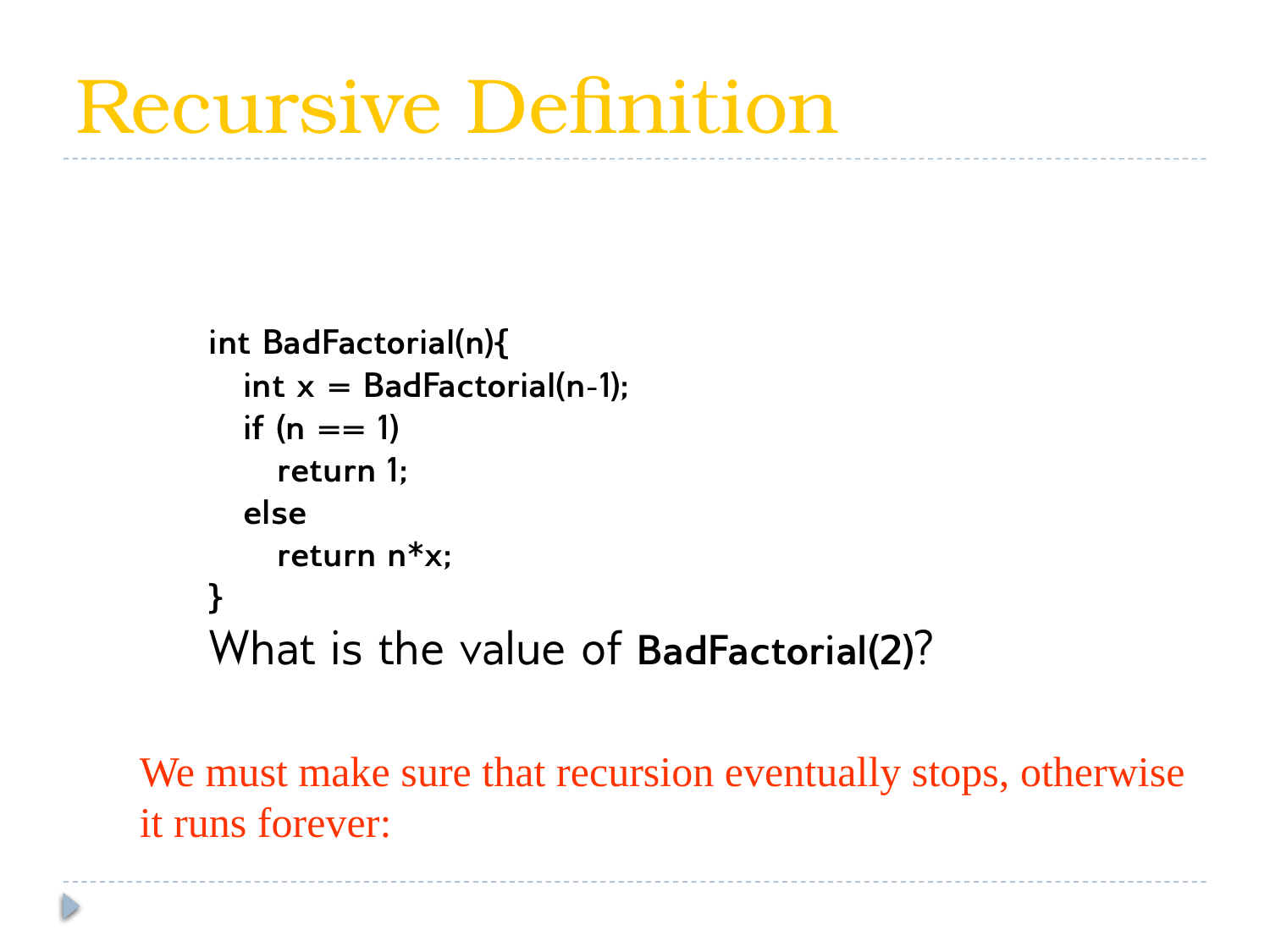

Recursive Definition

int BadFactorial(n){
   int x = BadFactorial(n-1);
   if (n == 1)
      return 1;
   else
      return n*x;
}
What is the value of BadFactorial(2)?

We must make sure that recursion eventually stops, otherwise
it runs forever: